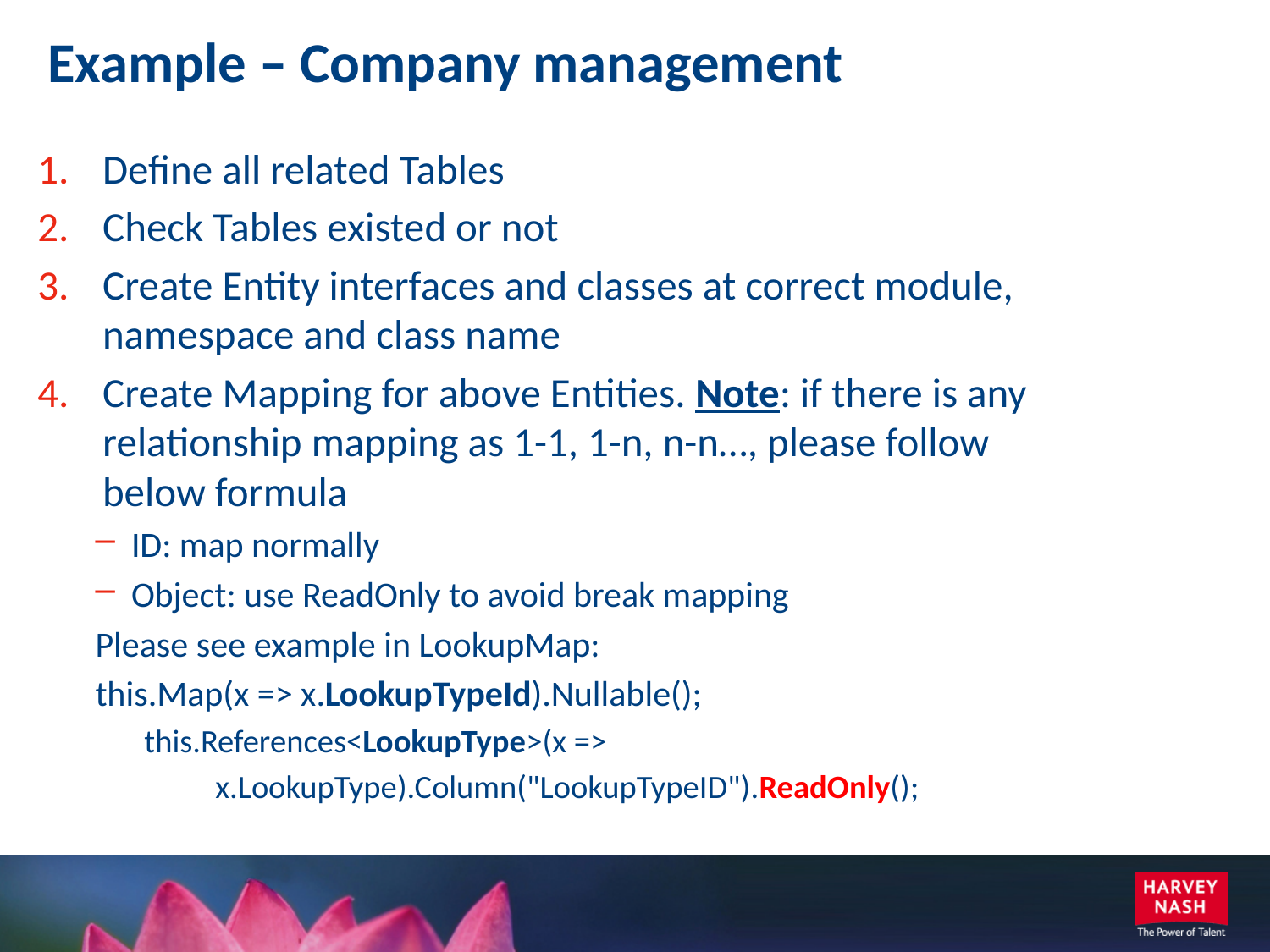

# Example – Company management
Define all related Tables
Check Tables existed or not
Create Entity interfaces and classes at correct module, namespace and class name
Create Mapping for above Entities. Note: if there is any relationship mapping as 1-1, 1-n, n-n…, please follow below formula
ID: map normally
Object: use ReadOnly to avoid break mapping
Please see example in LookupMap:
	this.Map(x => x.LookupTypeId).Nullable();
	this.References<LookupType>(x =>
                        x.LookupType).Column("LookupTypeID").ReadOnly();